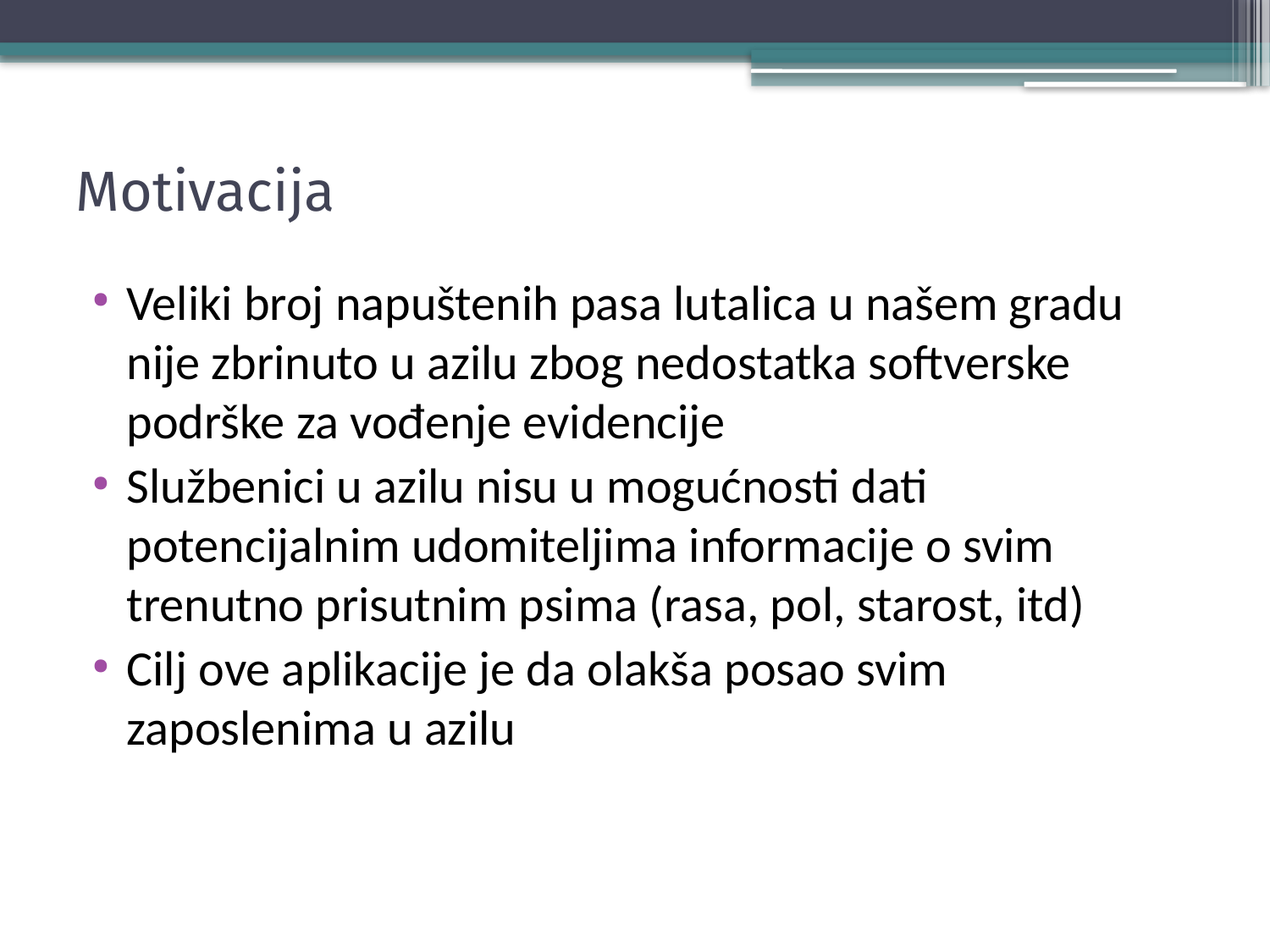

# Motivacija
Veliki broj napuštenih pasa lutalica u našem gradu nije zbrinuto u azilu zbog nedostatka softverske podrške za vođenje evidencije
Službenici u azilu nisu u mogućnosti dati potencijalnim udomiteljima informacije o svim trenutno prisutnim psima (rasa, pol, starost, itd)
Cilj ove aplikacije je da olakša posao svim zaposlenima u azilu